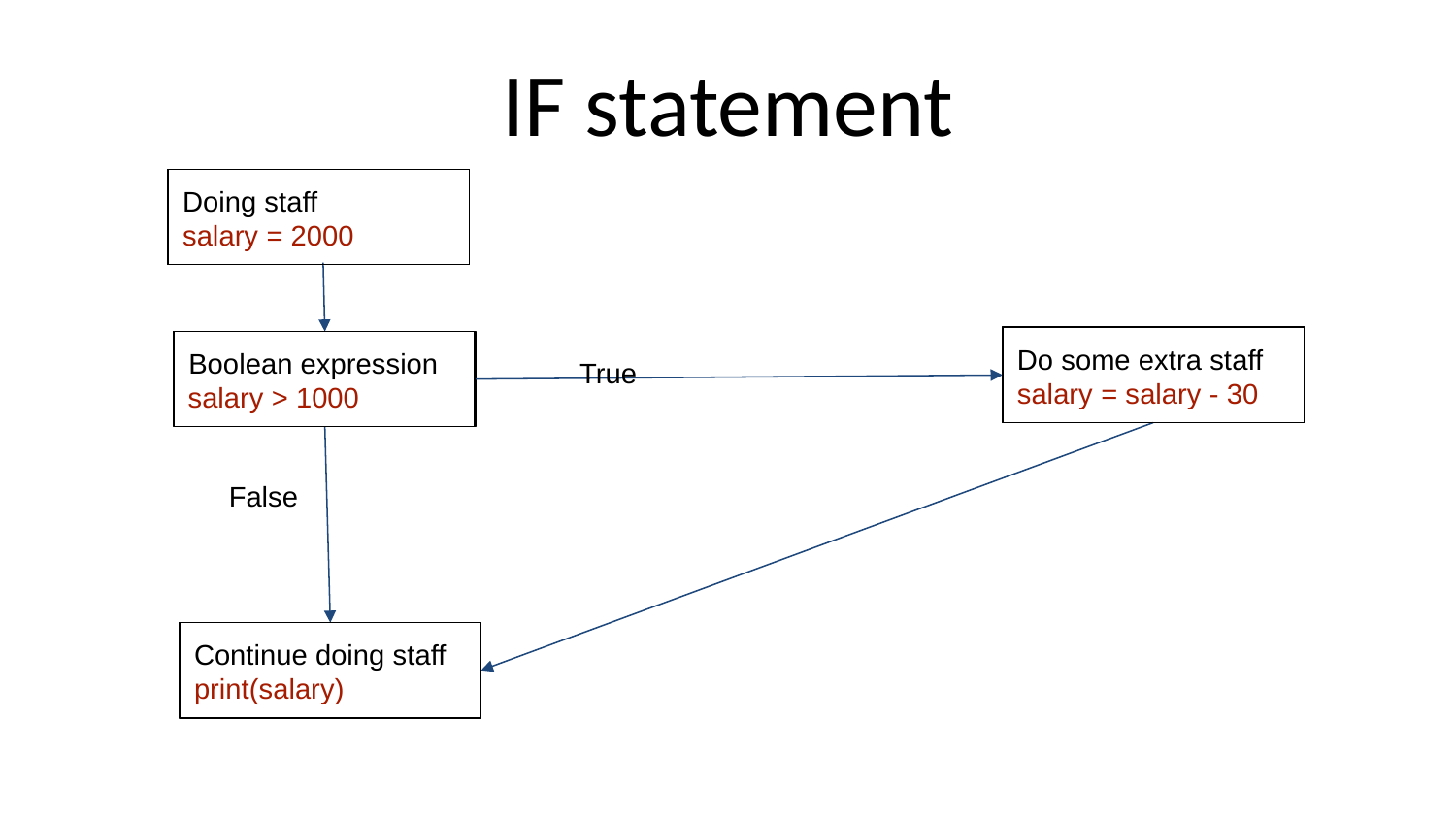

# IF statement
Doing staff

salary = 2000

Do some extra staff

salary = salary - 30

salary > 1000
Boolean expression
True
False
Continue doing staff

print(salary)